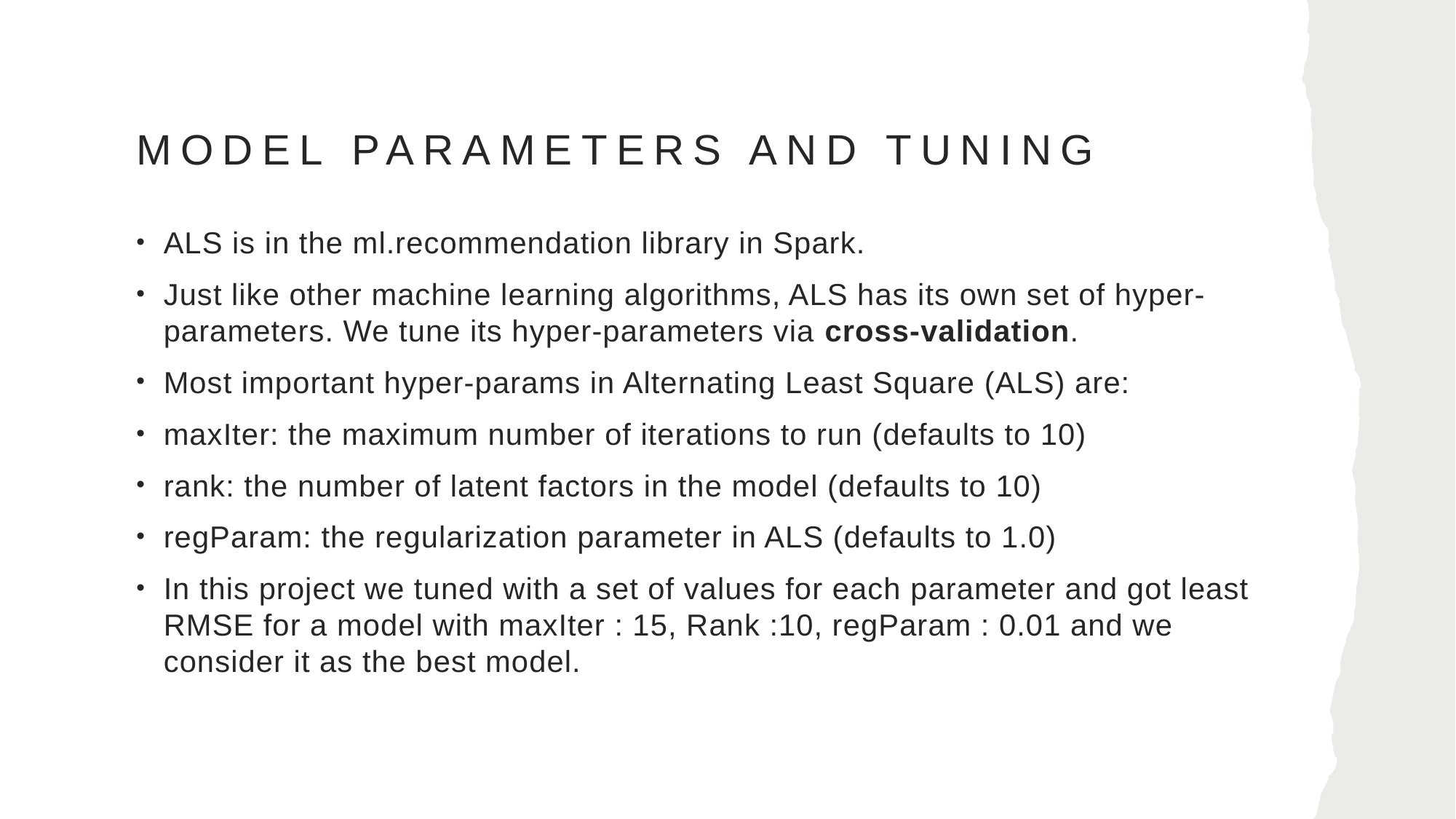

# Model Parameters and Tuning
ALS is in the ml.recommendation library in Spark.
Just like other machine learning algorithms, ALS has its own set of hyper-parameters. We tune its hyper-parameters via cross-validation.
Most important hyper-params in Alternating Least Square (ALS) are:
maxIter: the maximum number of iterations to run (defaults to 10)
rank: the number of latent factors in the model (defaults to 10)
regParam: the regularization parameter in ALS (defaults to 1.0)
In this project we tuned with a set of values for each parameter and got least RMSE for a model with maxIter : 15, Rank :10, regParam : 0.01 and we consider it as the best model.